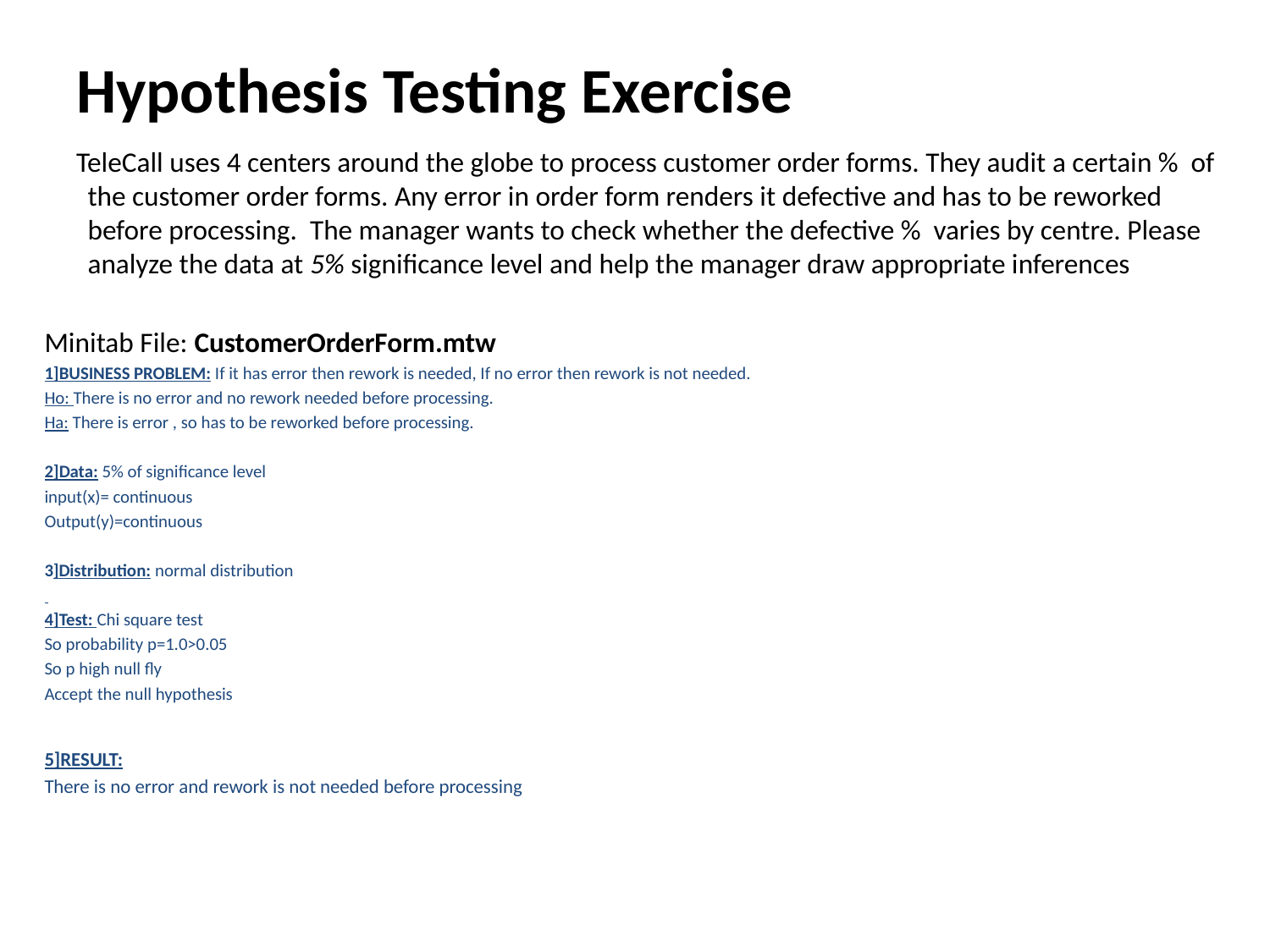

# Hypothesis Testing Exercise
     TeleCall uses 4 centers around the globe to process customer order forms. They audit a certain %  of the customer order forms. Any error in order form renders it defective and has to be reworked before processing.  The manager wants to check whether the defective %  varies by centre. Please analyze the data at 5% significance level and help the manager draw appropriate inferences

Minitab File: CustomerOrderForm.mtw
1]BUSINESS PROBLEM: If it has error then rework is needed, If no error then rework is not needed.
Ho: There is no error and no rework needed before processing.
Ha: There is error , so has to be reworked before processing.

2]Data: 5% of significance level
input(x)= continuous
Output(y)=continuous

3]Distribution: normal distribution

4]Test: Chi square test
So probability p=1.0>0.05
So p high null fly
Accept the null hypothesis

5]RESULT:
There is no error and rework is not needed before processing